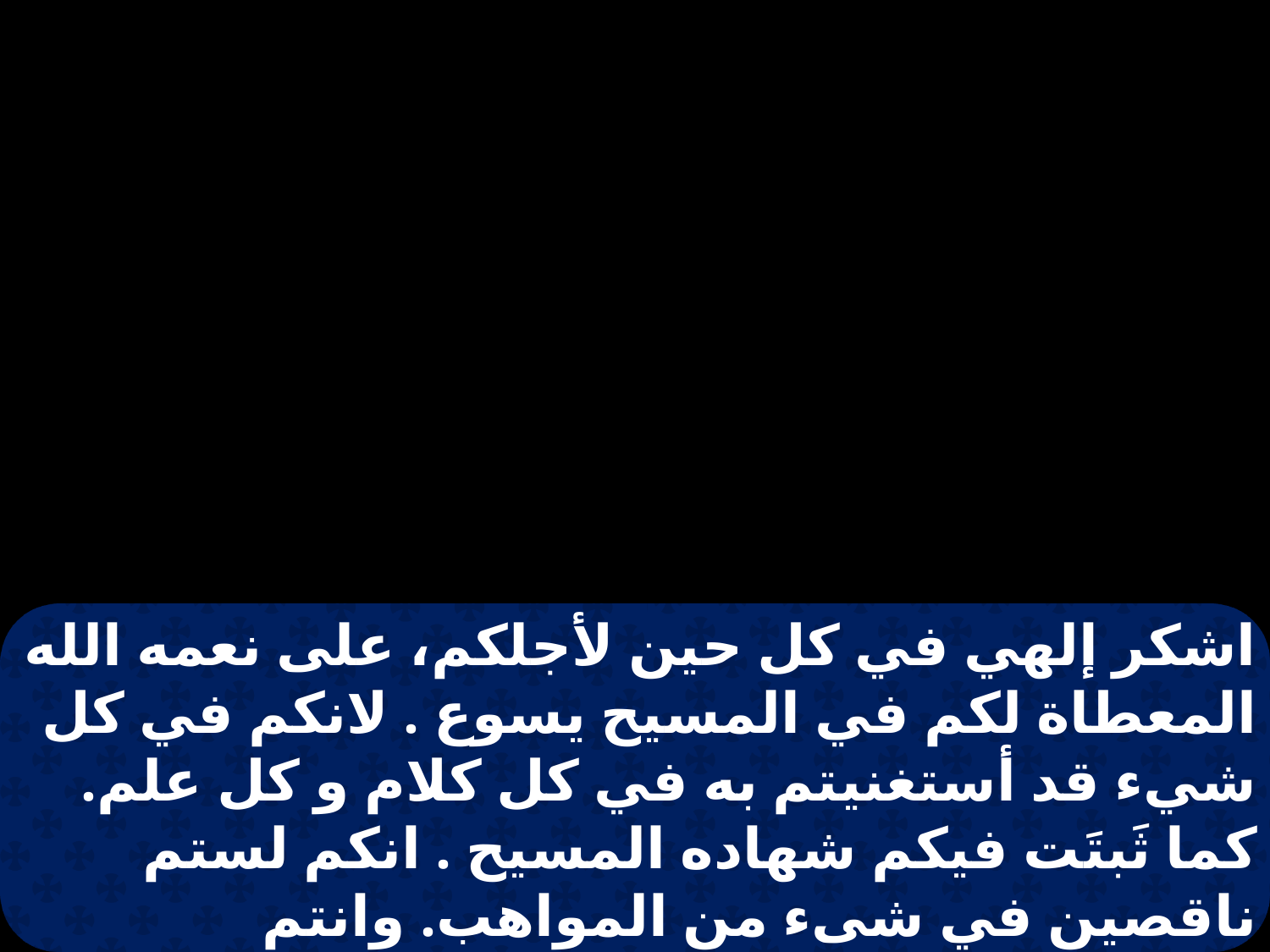

اشكر إلهي في كل حين لأجلكم، على نعمه الله المعطاة لكم في المسيح يسوع . لانكم في كل شيء قد أستغنيتم به في كل كلام و كل علم. كما ثَبتَت فيكم شهاده المسيح . انكم لستم ناقصين في شىء من المواهب. وانتم متوقعون استعلان ربنا